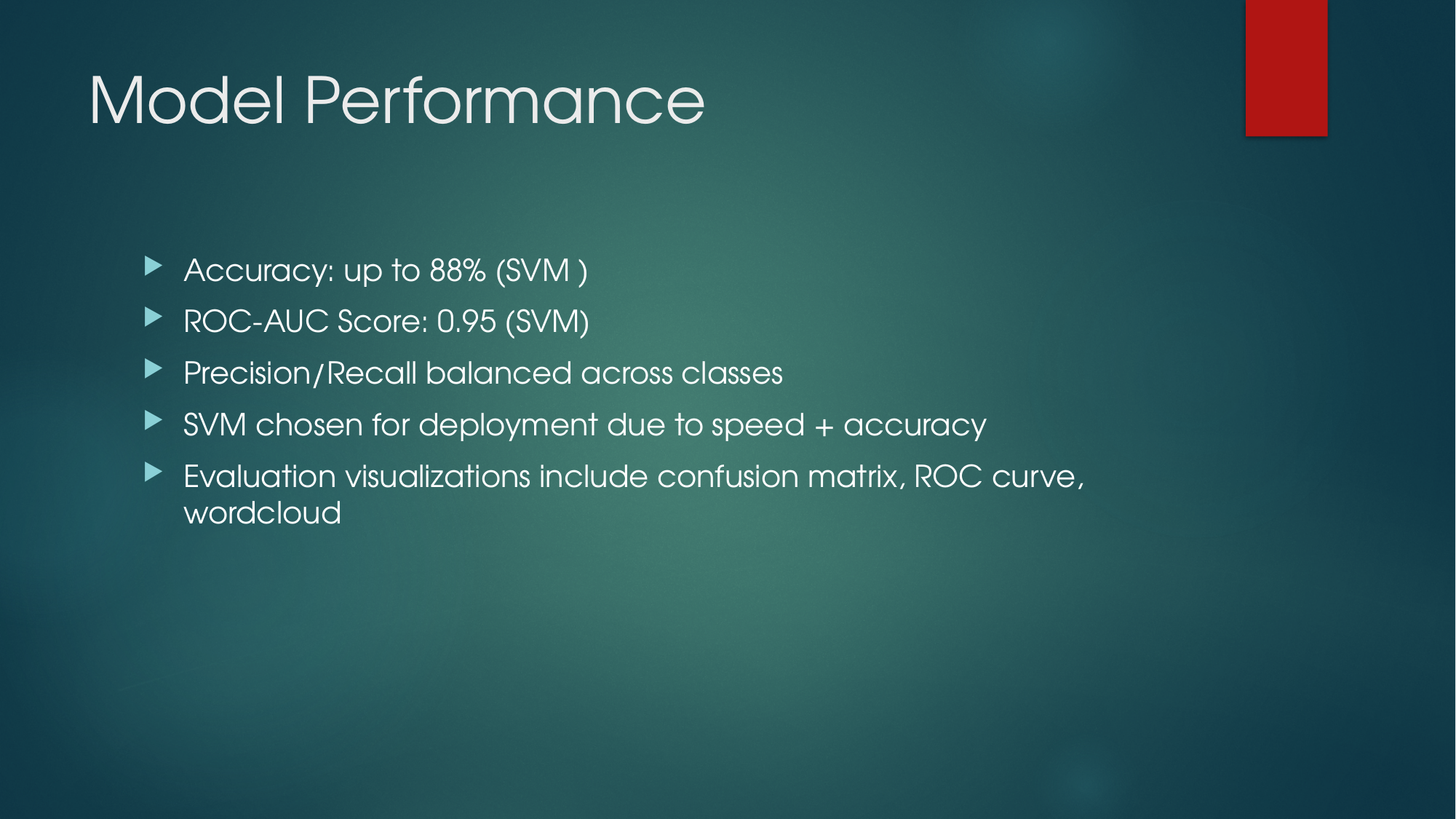

# Model Performance
Accuracy: up to 88% (SVM )
ROC-AUC Score: 0.95 (SVM)
Precision/Recall balanced across classes
SVM chosen for deployment due to speed + accuracy
Evaluation visualizations include confusion matrix, ROC curve, wordcloud